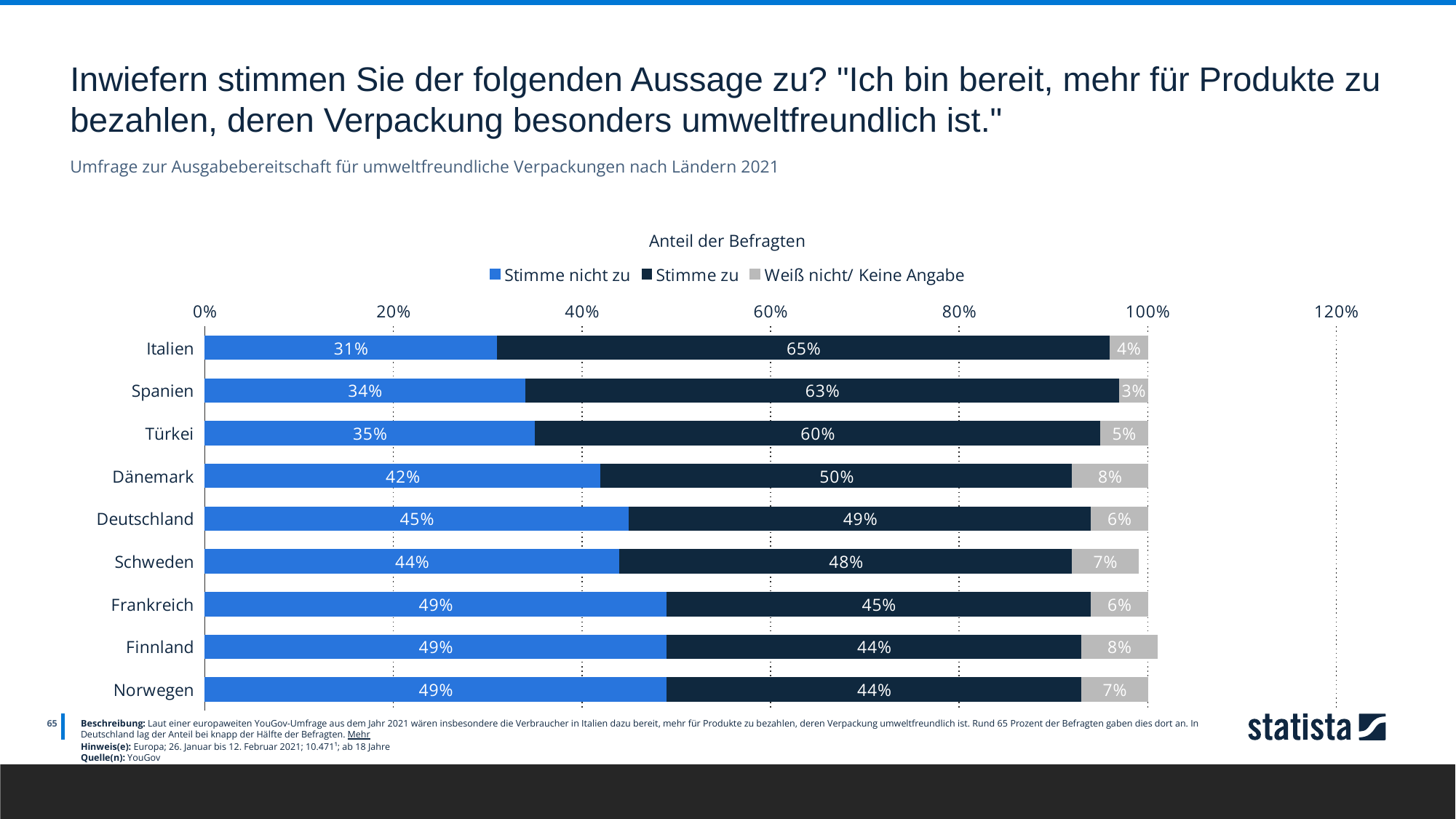

Inwiefern stimmen Sie der folgenden Aussage zu? "Ich bin bereit, mehr für Produkte zu bezahlen, deren Verpackung besonders umweltfreundlich ist."
Umfrage zur Ausgabebereitschaft für umweltfreundliche Verpackungen nach Ländern 2021
Anteil der Befragten

### Chart

| Category | Stimme nicht zu | Stimme zu | Weiß nicht/ Keine Angabe |
|---|---|---|---|
| Italien | 0.31 | 0.65 | 0.04 |
| Spanien | 0.34 | 0.63 | 0.03 |
| Türkei | 0.35 | 0.6 | 0.05 |
| Dänemark | 0.42 | 0.5 | 0.08 |
| Deutschland | 0.45 | 0.49 | 0.06 |
| Schweden | 0.44 | 0.48 | 0.07 |
| Frankreich | 0.49 | 0.45 | 0.06 |
| Finnland | 0.49 | 0.44 | 0.08 |
| Norwegen | 0.49 | 0.44 | 0.07 |
65
Beschreibung: Laut einer europaweiten YouGov-Umfrage aus dem Jahr 2021 wären insbesondere die Verbraucher in Italien dazu bereit, mehr für Produkte zu bezahlen, deren Verpackung umweltfreundlich ist. Rund 65 Prozent der Befragten gaben dies dort an. In Deutschland lag der Anteil bei knapp der Hälfte der Befragten. Mehr
Hinweis(e): Europa; 26. Januar bis 12. Februar 2021; 10.471¹; ab 18 Jahre
Quelle(n): YouGov